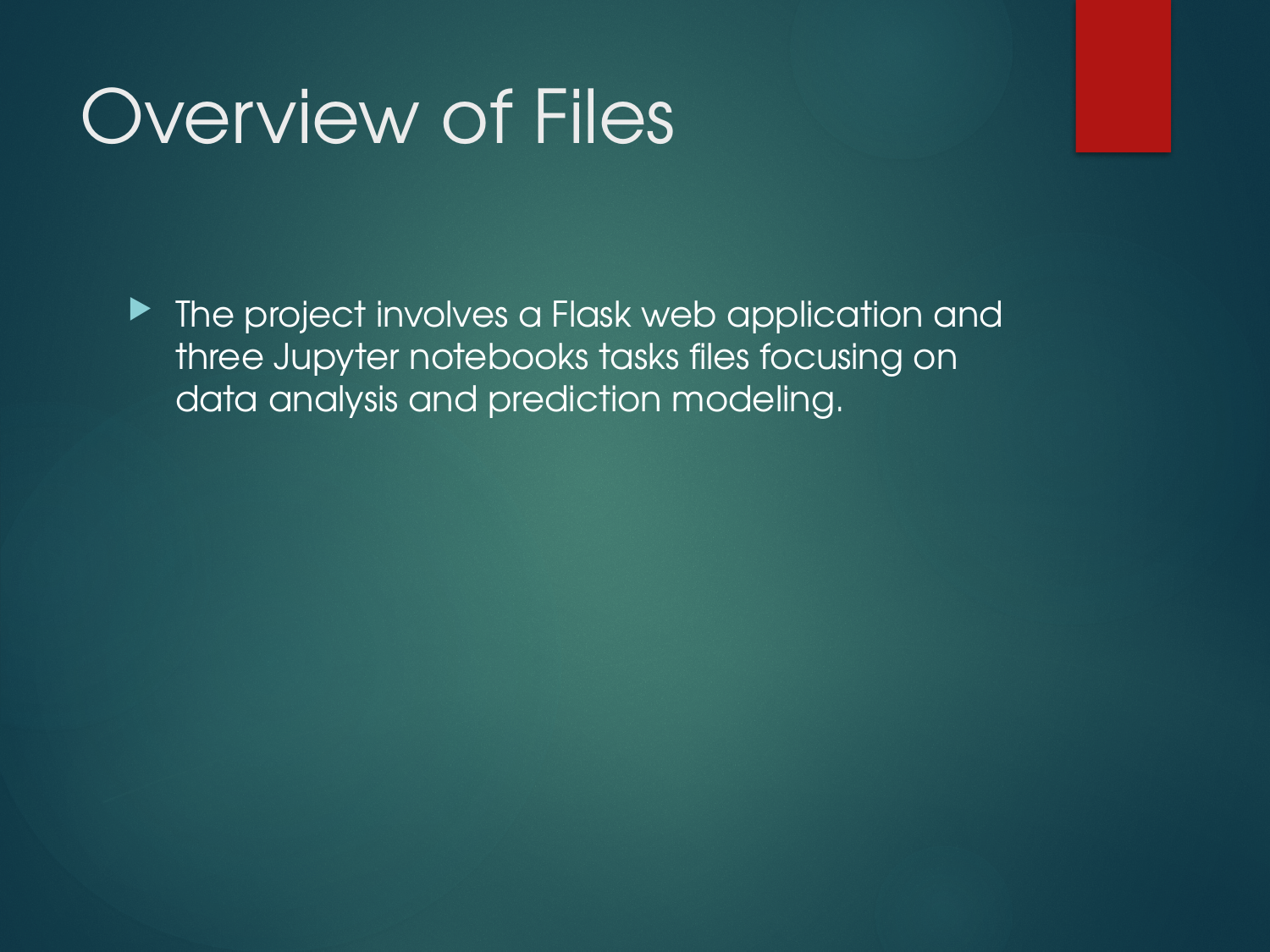

# Overview of Files
The project involves a Flask web application and three Jupyter notebooks tasks files focusing on data analysis and prediction modeling.